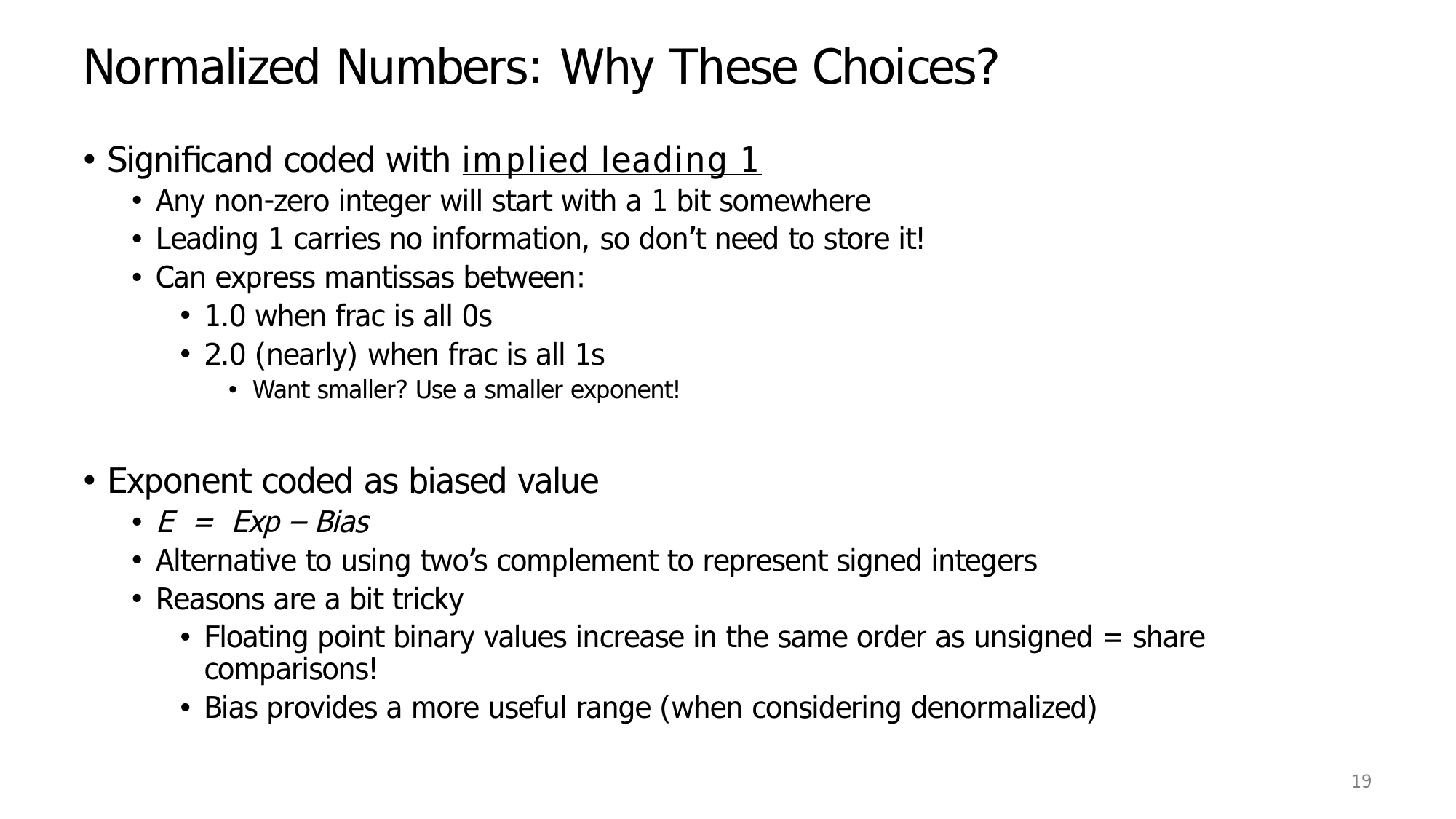

# Normalized Numbers: Why These Choices?
Significand coded with implied leading 1
Any non-zero integer will start with a 1 bit somewhere
Leading 1 carries no information, so don’t need to store it!
Can express mantissas between:
1.0 when frac is all 0s
2.0 (nearly) when frac is all 1s
Want smaller? Use a smaller exponent!

Exponent coded as biased value
E  =  Exp – Bias
Alternative to using two’s complement to represent signed integers
Reasons are a bit tricky
Floating point binary values increase in the same order as unsigned = share comparisons!
Bias provides a more useful range (when considering denormalized)
19